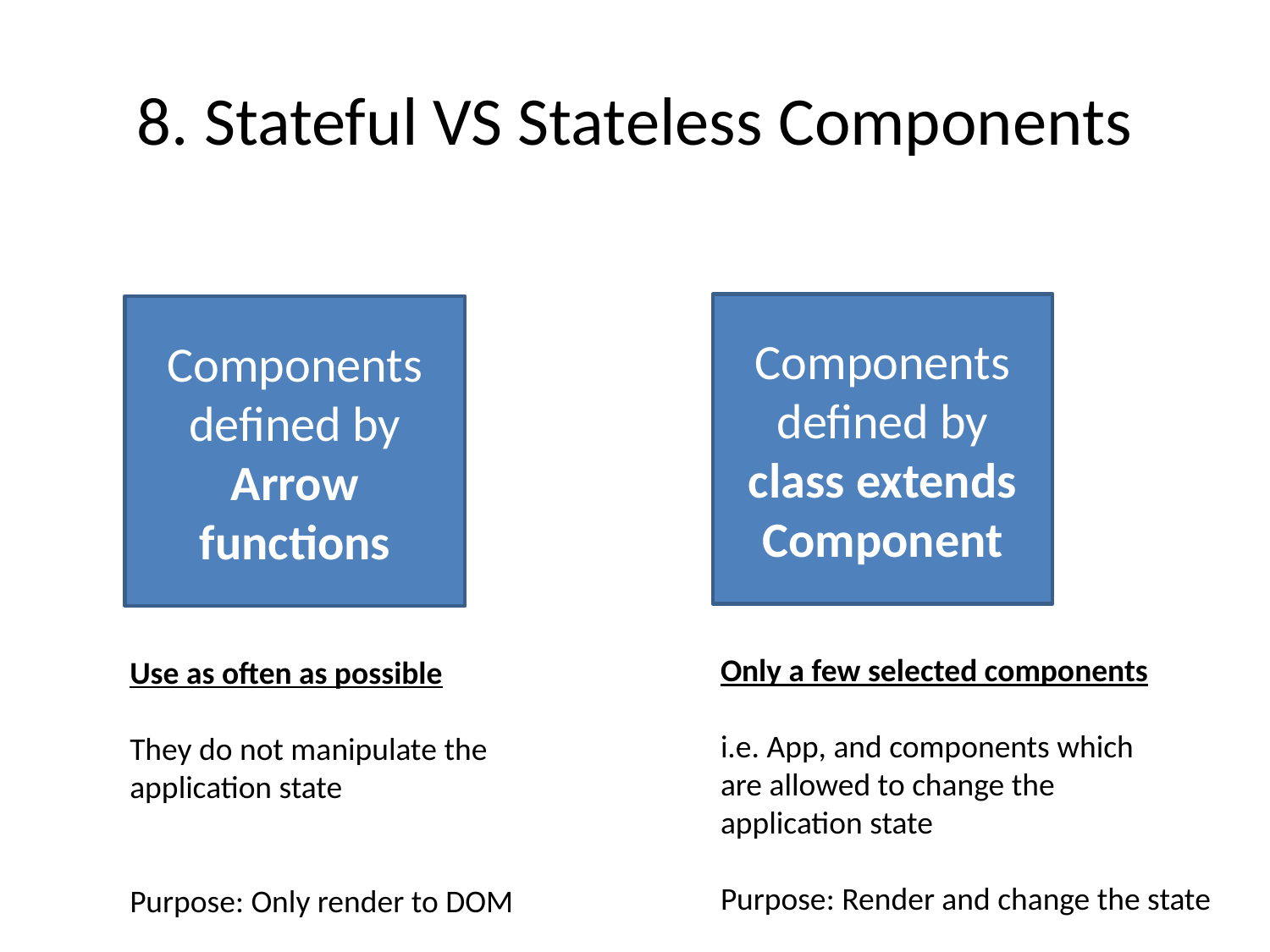

# 8. Stateful VS Stateless Components
Components defined by class extends Component
Components defined by Arrow functions
Only a few selected components

i.e. App, and components which
are allowed to change the
application state

Purpose: Render and change the state
Use as often as possible

They do not manipulate the
application state

Purpose: Only render to DOM